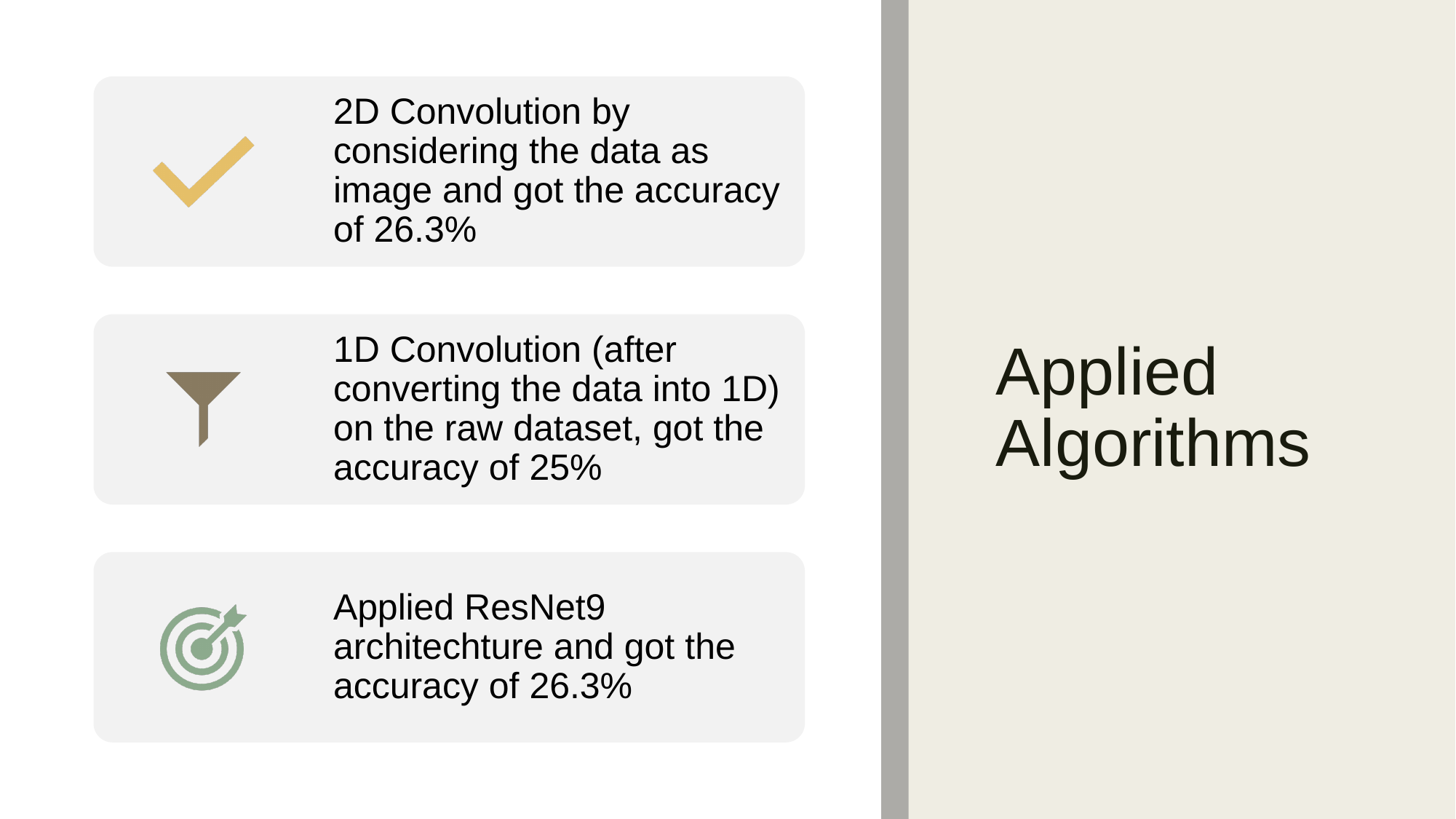

# Applied Algorithms
2D Convolution by considering the data as image and got the accuracy of 26.3%
1D Convolution (after converting the data into 1D) on the raw dataset, got the accuracy of 25%
Applied ResNet9 architechture and got the accuracy of 26.3%